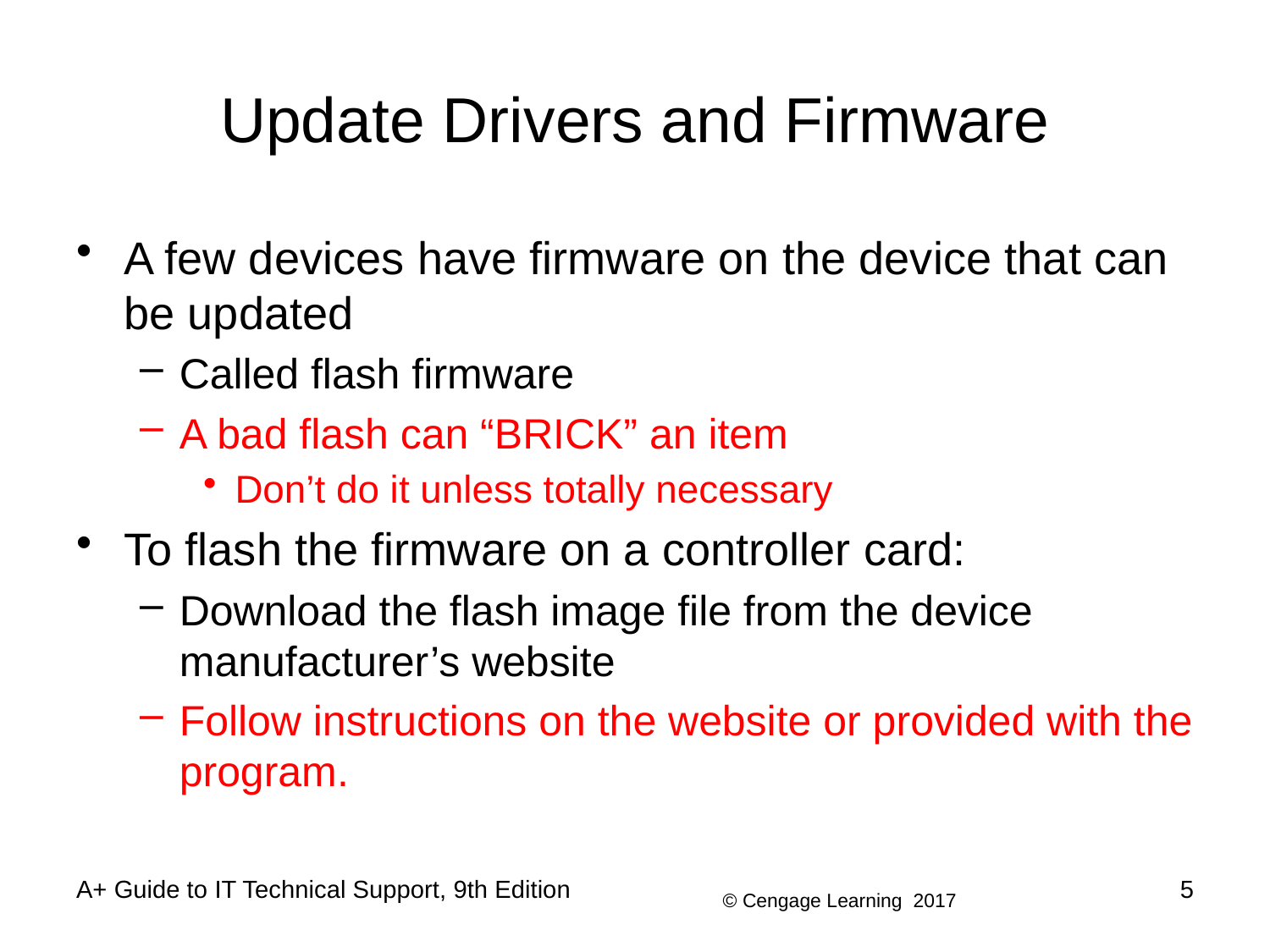

# Update Drivers and Firmware
A few devices have firmware on the device that can be updated
Called flash firmware
A bad flash can “BRICK” an item
Don’t do it unless totally necessary
To flash the firmware on a controller card:
Download the flash image file from the device manufacturer’s website
Follow instructions on the website or provided with the program.
A+ Guide to IT Technical Support, 9th Edition
5